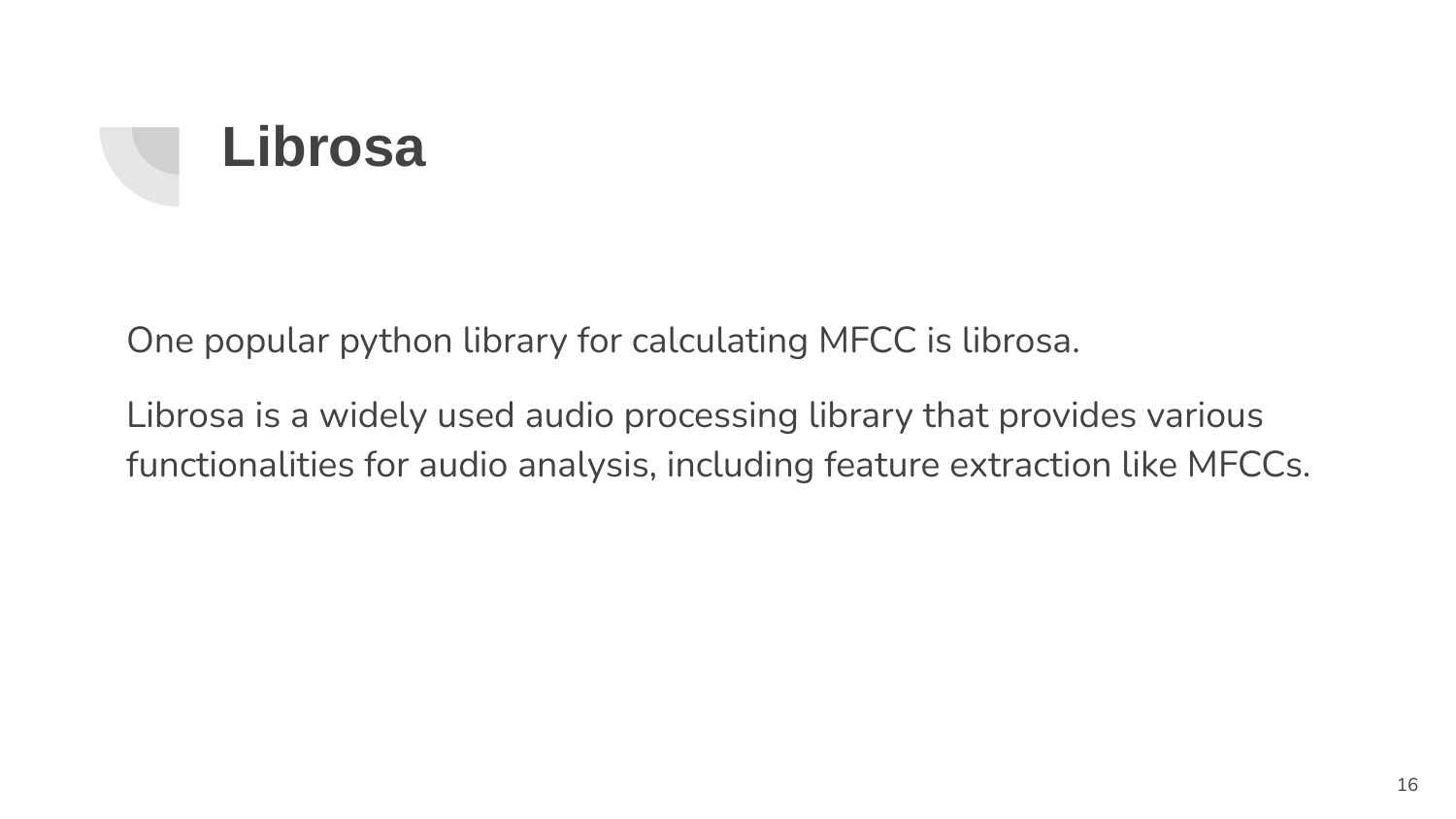

# Librosa
One popular python library for calculating MFCC is librosa.
Librosa is a widely used audio processing library that provides various functionalities for audio analysis, including feature extraction like MFCCs.

16